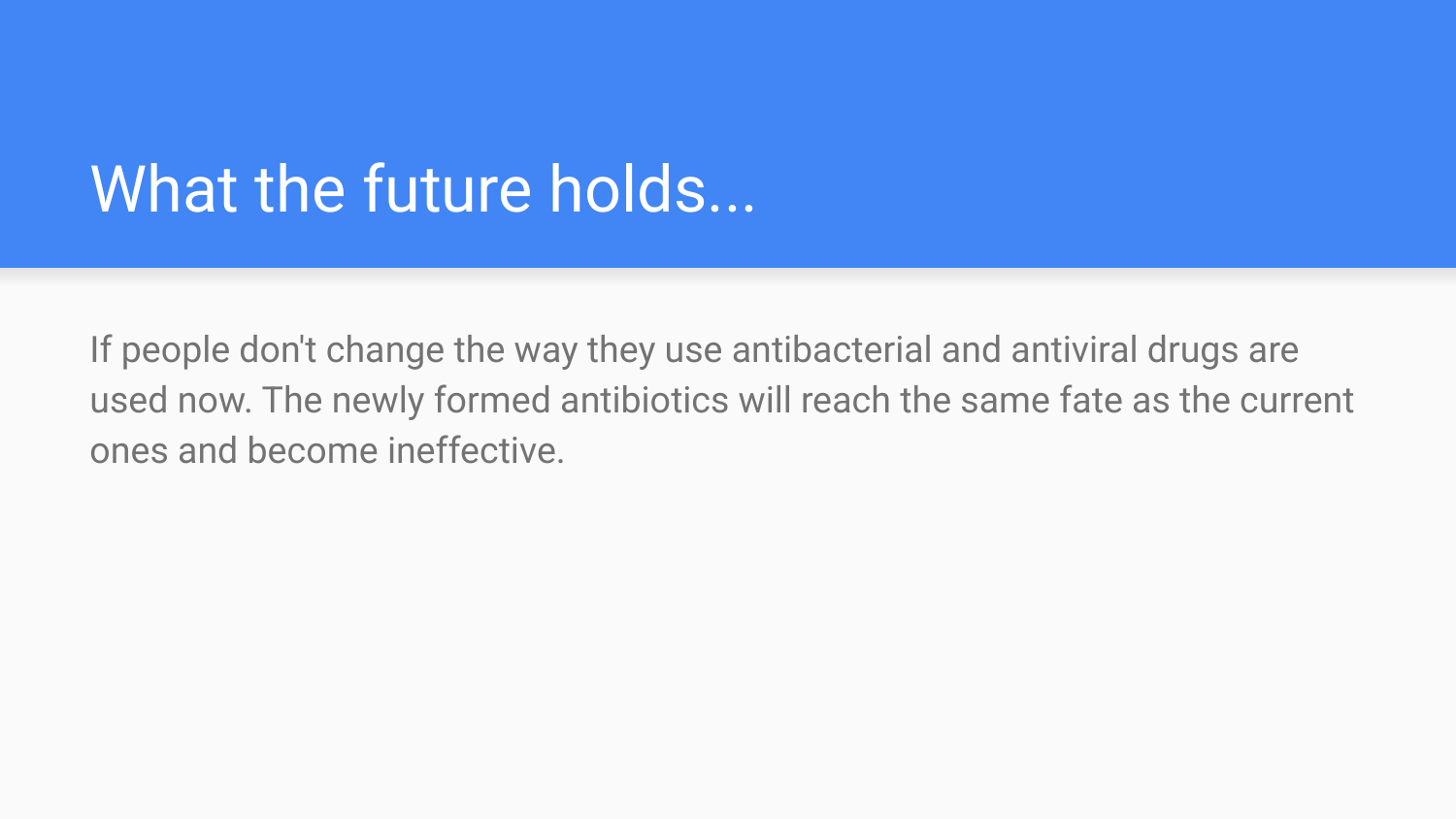

# What the future holds...
If people don't change the way they use antibacterial and antiviral drugs are used now. The newly formed antibiotics will reach the same fate as the current ones and become ineffective.